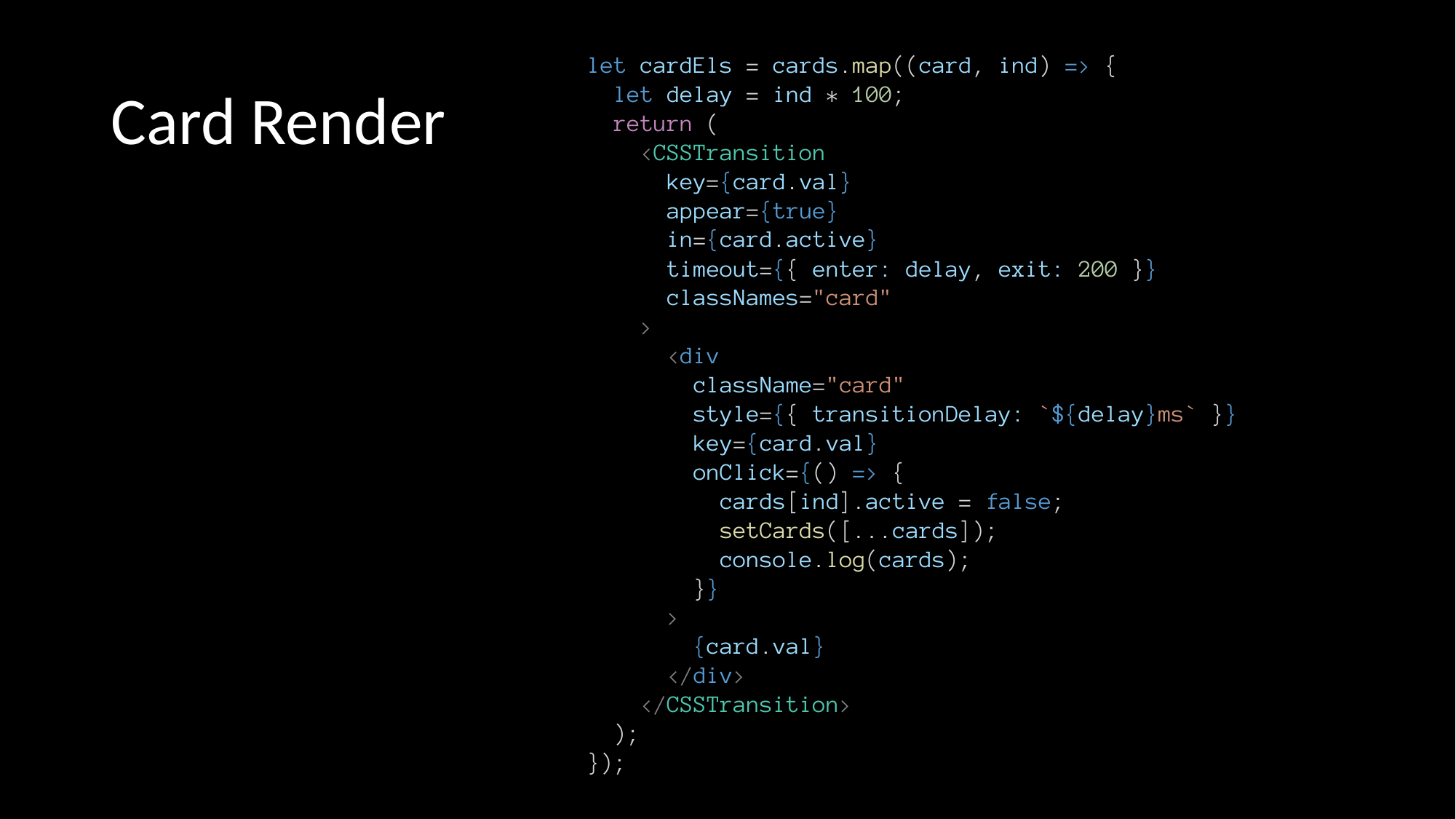

# Card Render
let cardEls = cards.map((card, ind) => {
  let delay = ind * 100;
  return (
    <CSSTransition
      key={card.val}
      appear={true}
      in={card.active}
      timeout={{ enter: delay, exit: 200 }}
      classNames="card"
    >
      <div
        className="card"
        style={{ transitionDelay: `${delay}ms` }}
        key={card.val}
        onClick={() => {
          cards[ind].active = false;
          setCards([...cards]);
          console.log(cards);
        }}
      >
        {card.val}
      </div>
    </CSSTransition>
  );
});